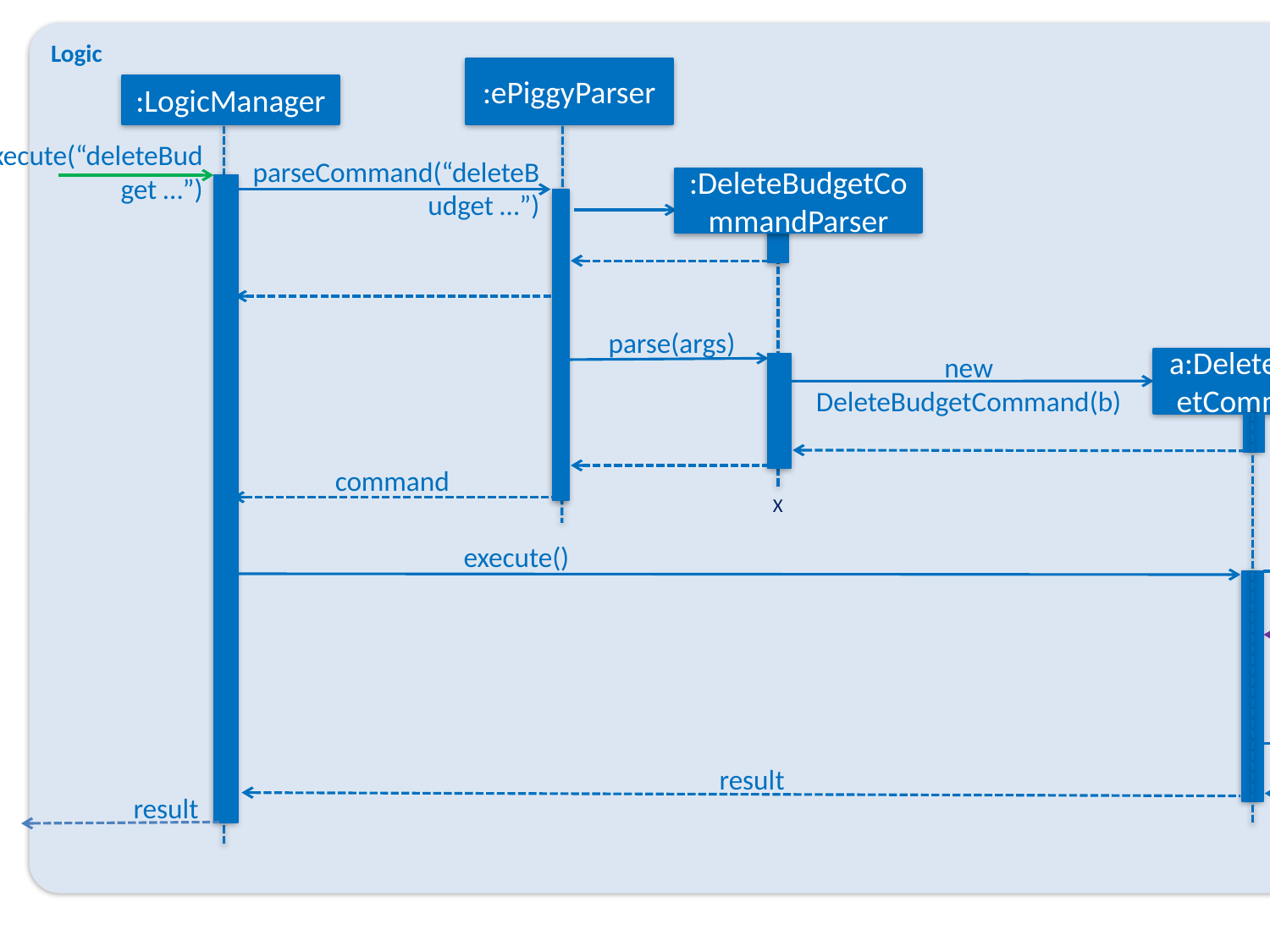

Logic
Model
:ePiggyParser
: Model
:LogicManager
execute(“deleteBudget …”)
parseCommand(“deleteBudget …”)
:DeleteBudgetCommandParser

parse(args)
a:DeleteBudgetCommand
new DeleteBudgetCommand(b)

command
X
execute()
deleteBudget(index, b)

result:CommandResult
result

result